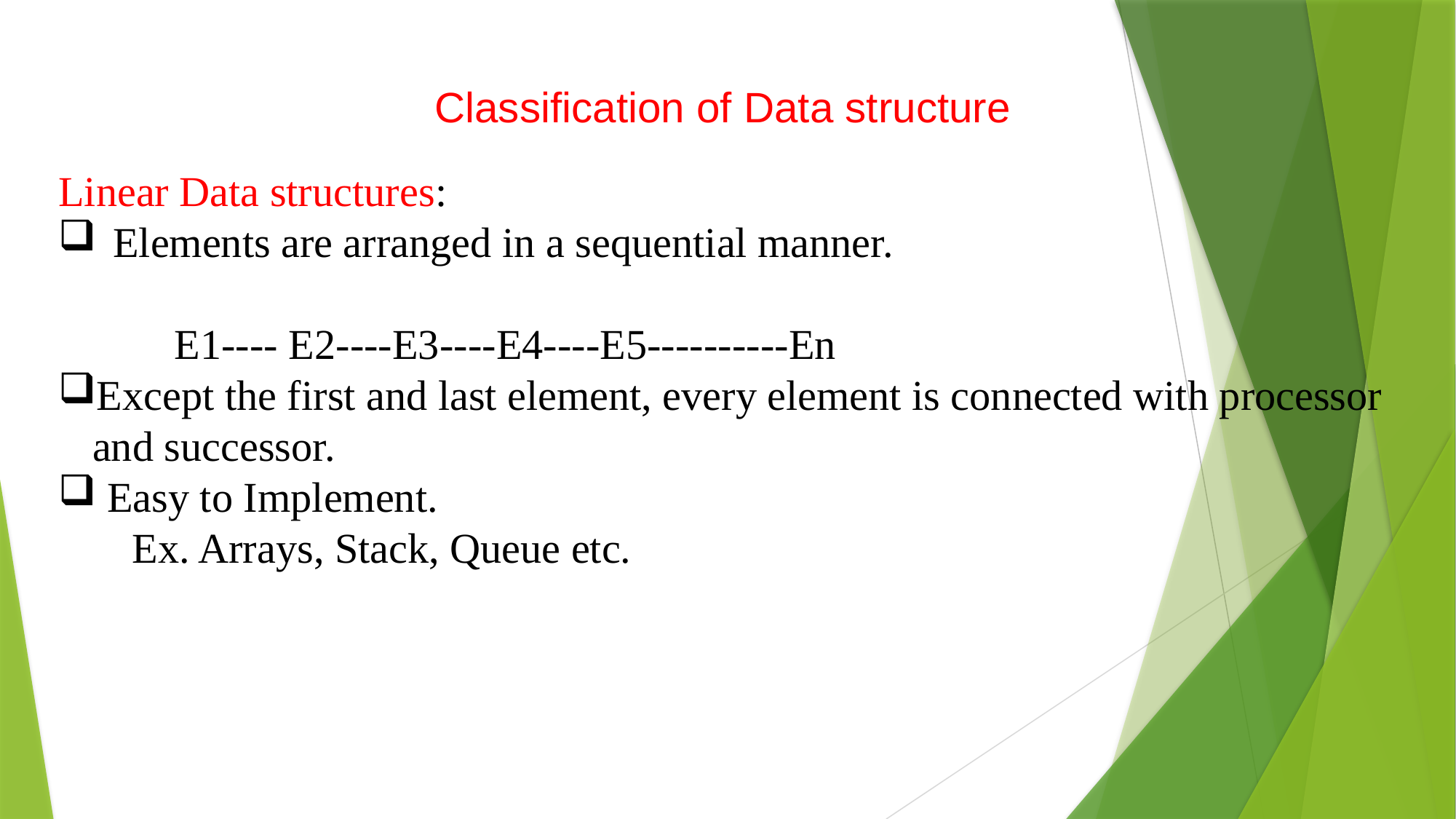

Classification of Data structure

Linear Data structures:
Elements are arranged in a sequential manner.

           E1---- E2----E3----E4----E5----------En
Except the first and last element, every element is connected with processor and successor.
 Easy to Implement.
       Ex. Arrays, Stack, Queue etc.